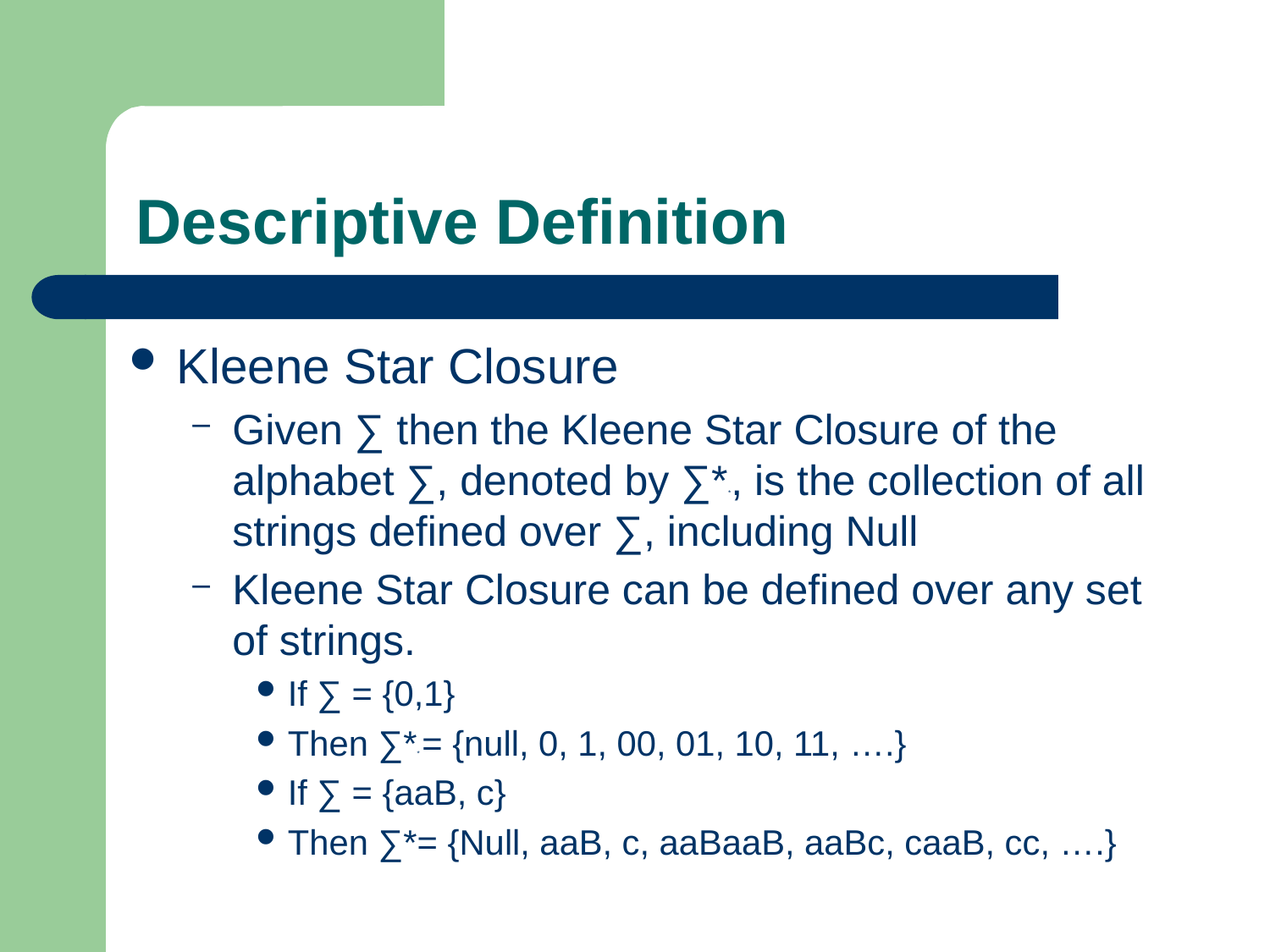

# Descriptive Definition
Kleene Star Closure
Given ∑ then the Kleene Star Closure of the alphabet ∑, denoted by ∑**, is the collection of all strings defined over ∑, including Null
Kleene Star Closure can be defined over any set of strings.
If ∑ = {0,1}
Then ∑** = {null, 0, 1, 00, 01, 10, 11, ….}
If ∑ = {aaB, c}
Then ∑*= {Null, aaB, c, aaBaaB, aaBc, caaB, cc, ….}